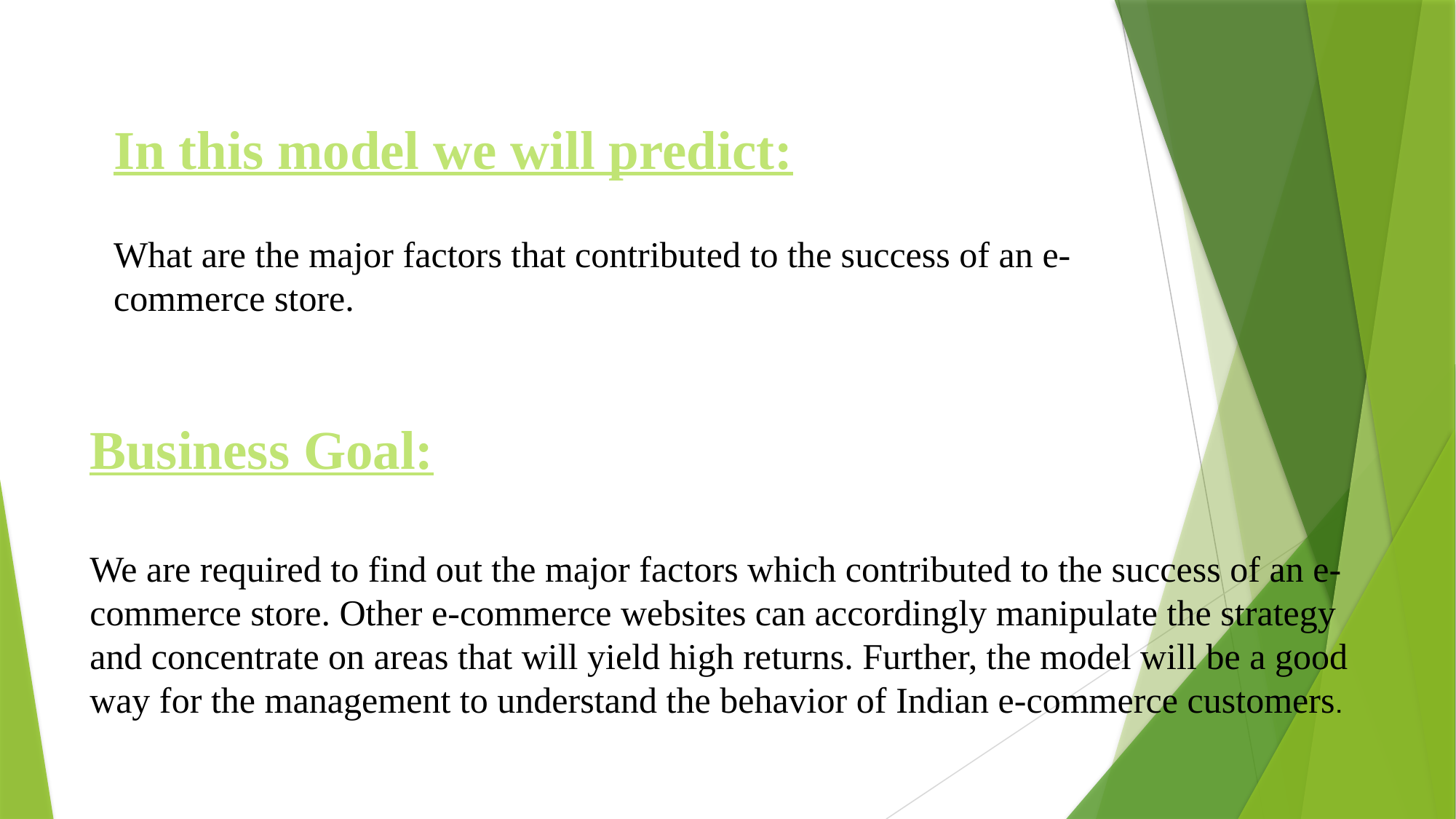

In this model we will predict:

What are the major factors that contributed to the success of an e-commerce store.
Business Goal:

We are required to find out the major factors which contributed to the success of an e-commerce store. Other e-commerce websites can accordingly manipulate the strategy and concentrate on areas that will yield high returns. Further, the model will be a good way for the management to understand the behavior of Indian e-commerce customers.